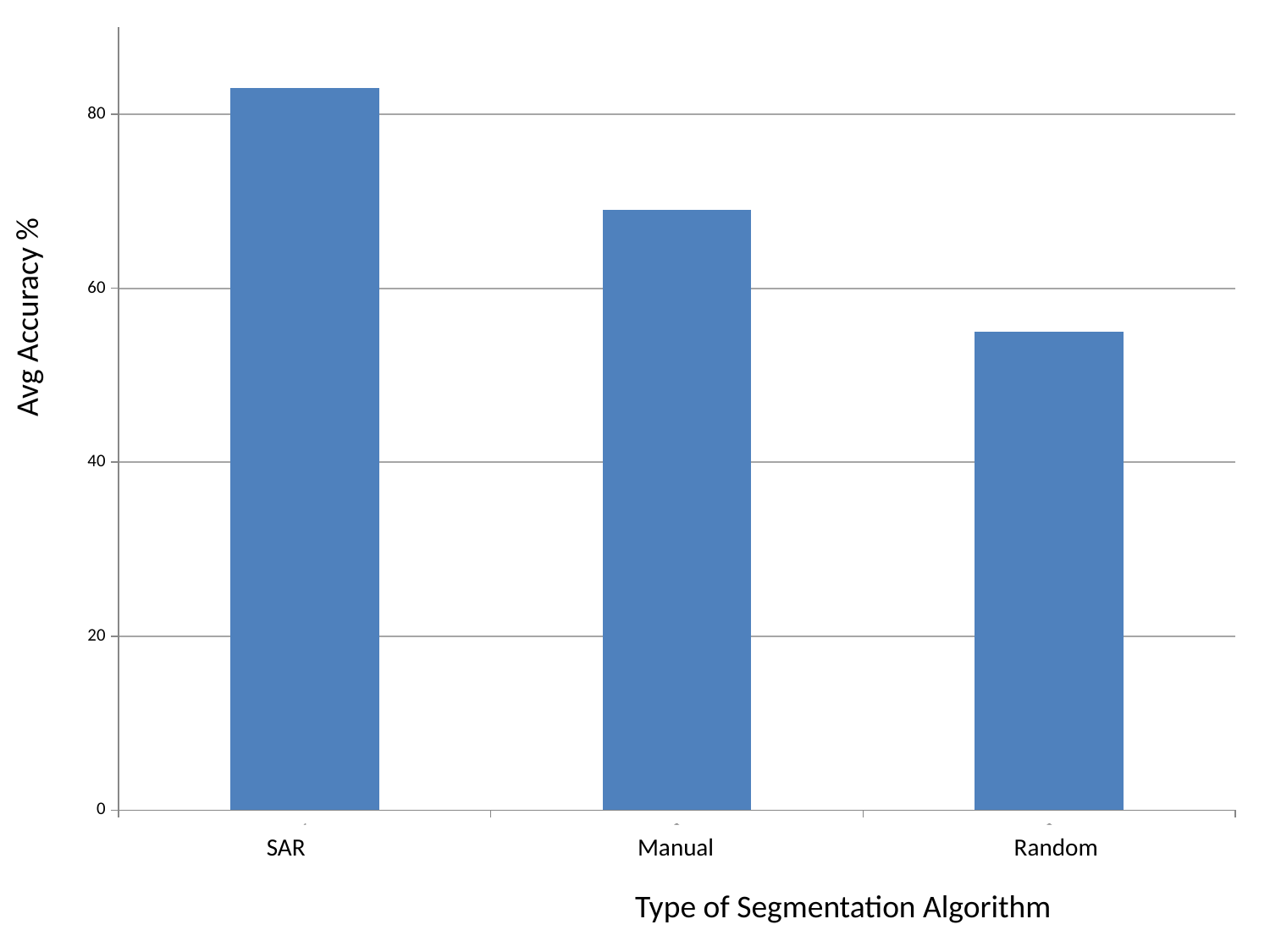

### Chart

| Category |  |
|---|---|
Avg Accuracy %
SAR
Manual
Random
Type of Segmentation Algorithm